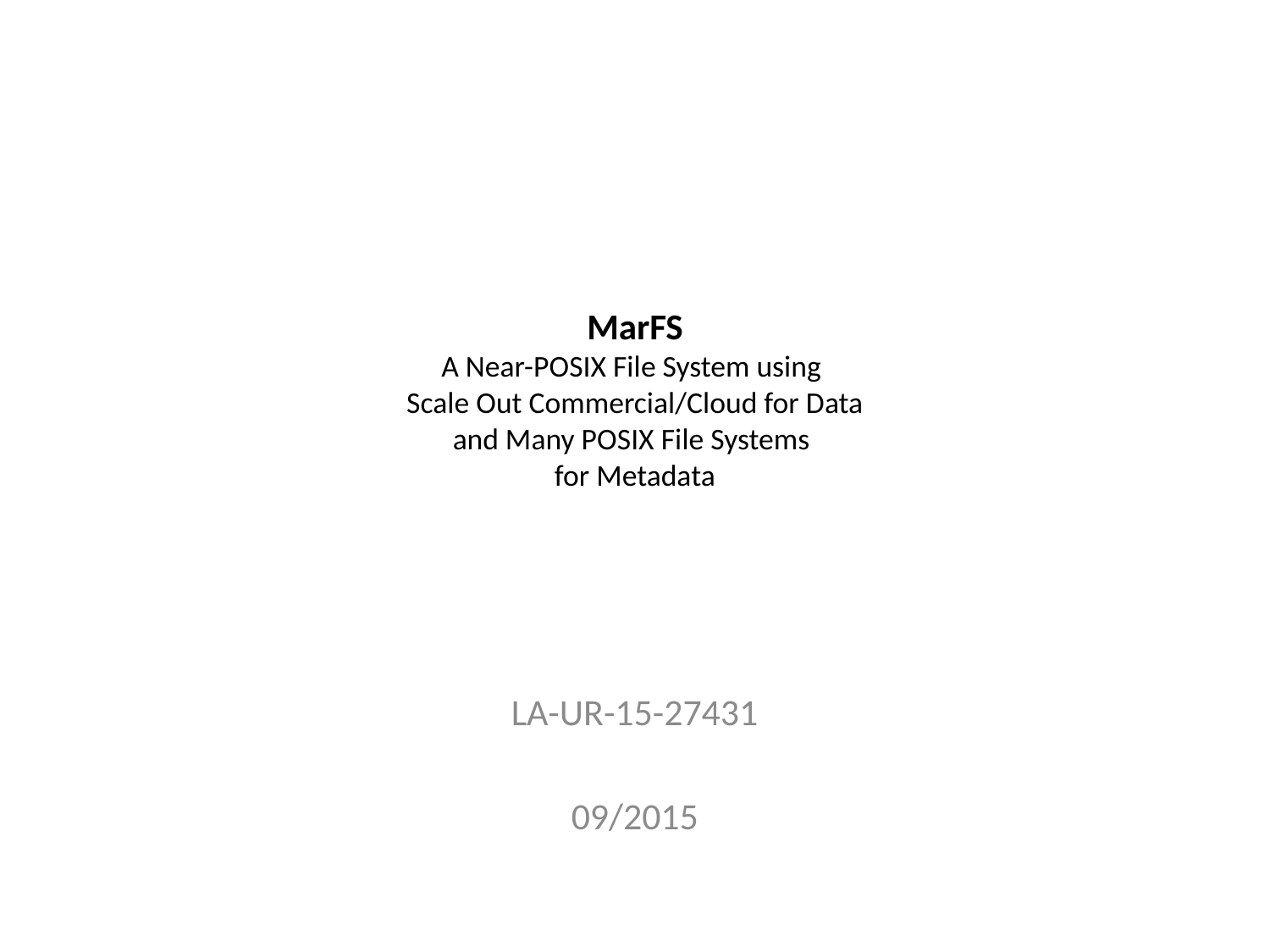

# MarFS A Near-POSIX File System using Scale Out Commercial/Cloud for Data and Many POSIX File Systems for Metadata
LA-UR-15-27431

09/2015